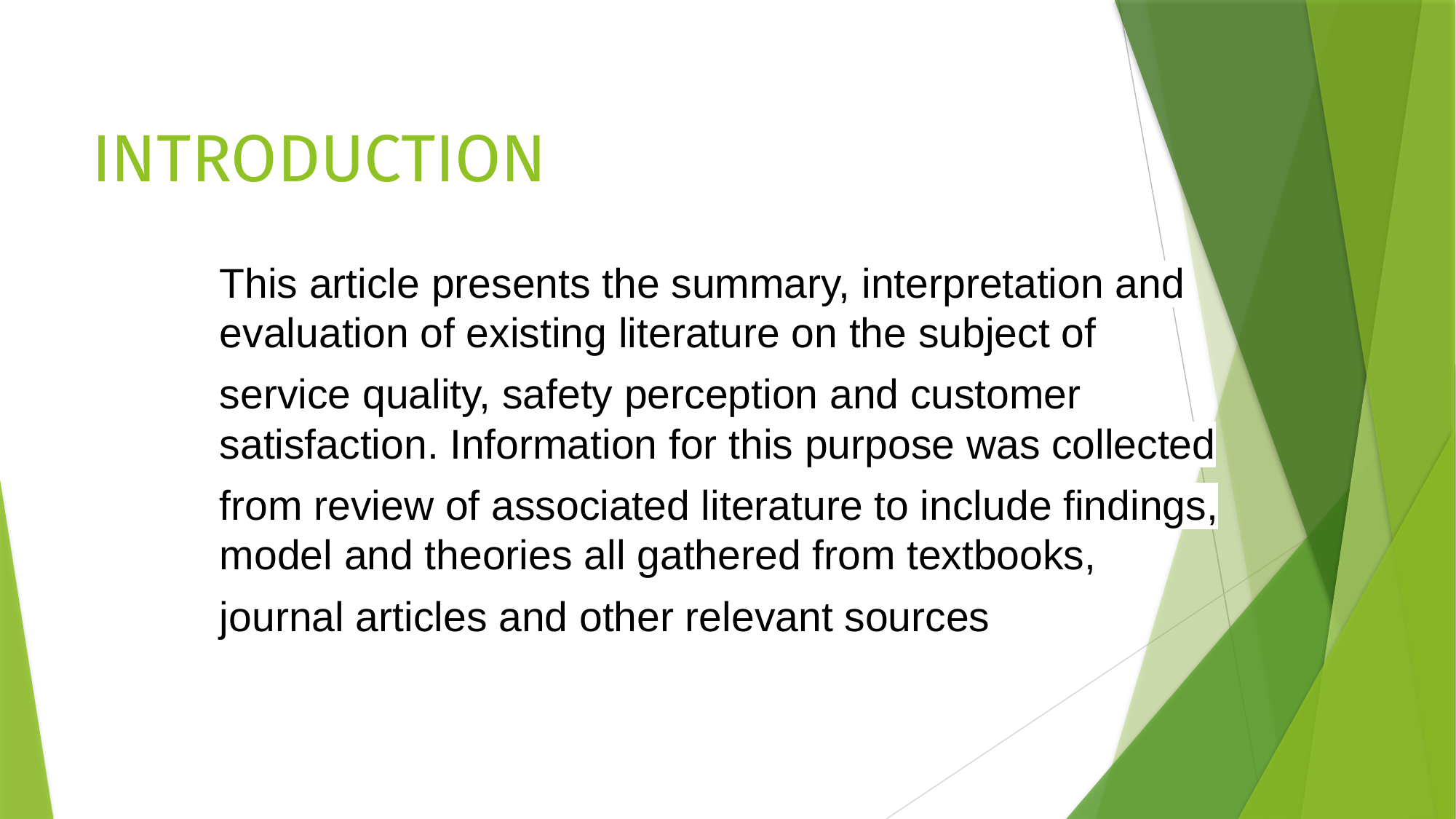

# INTRODUCTION
This article presents the summary, interpretation and evaluation of existing literature on the subject of
service quality, safety perception and customer satisfaction. Information for this purpose was collected
from review of associated literature to include findings, model and theories all gathered from textbooks,
journal articles and other relevant sources